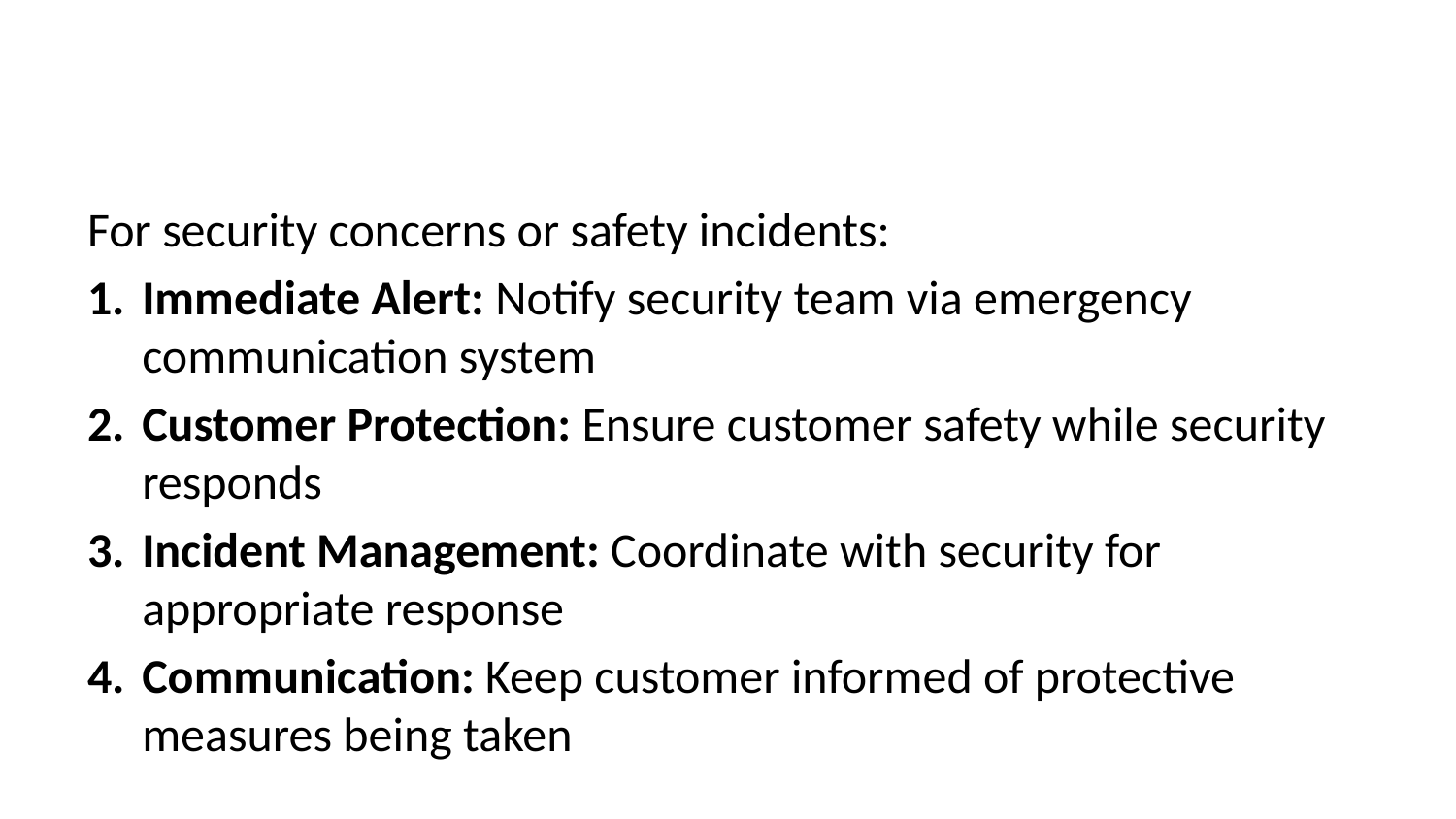

For security concerns or safety incidents:
Immediate Alert: Notify security team via emergency communication system
Customer Protection: Ensure customer safety while security responds
Incident Management: Coordinate with security for appropriate response
Communication: Keep customer informed of protective measures being taken